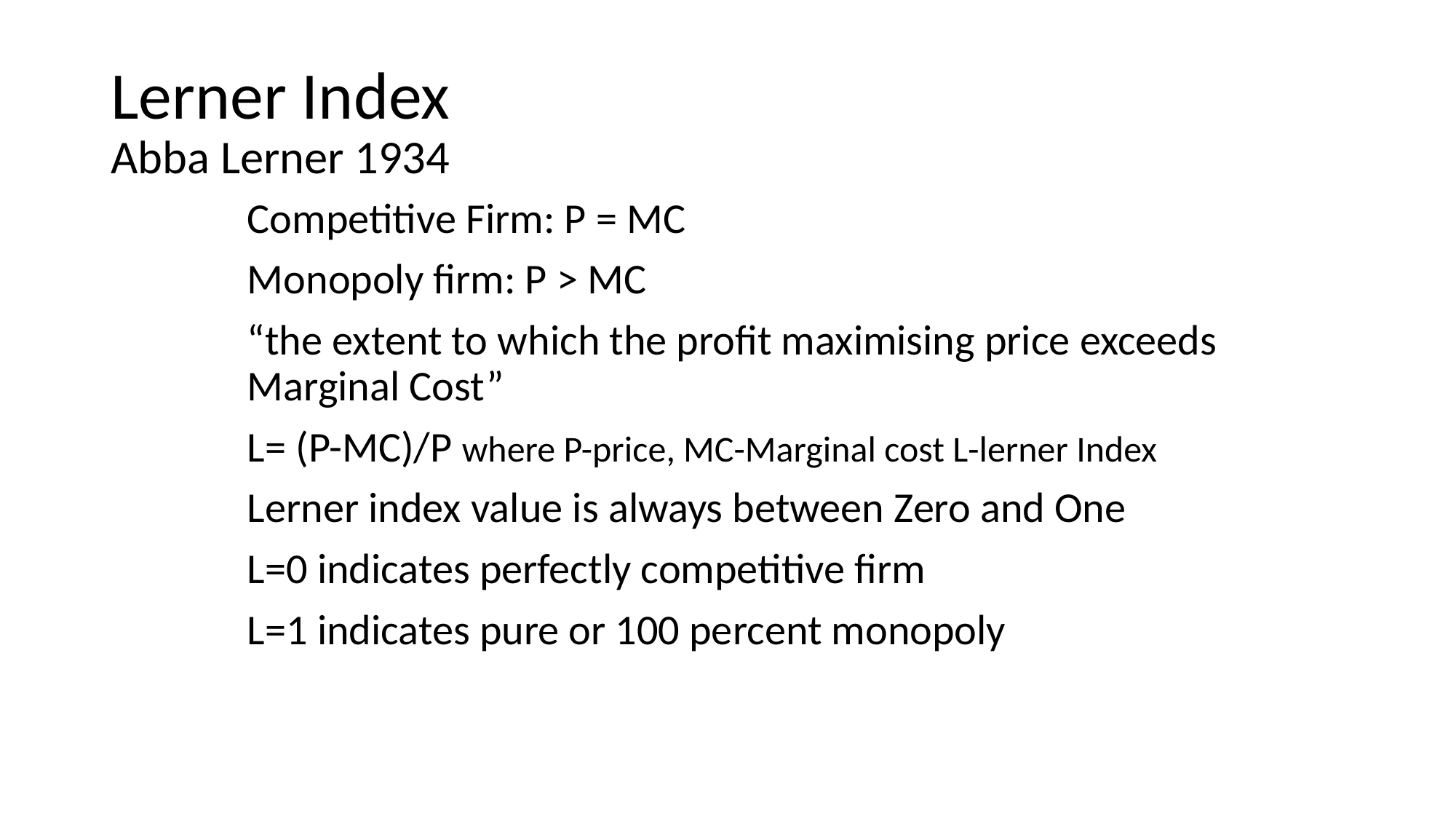

# Lerner Index Abba Lerner 1934
Competitive Firm: P = MC
Monopoly firm: P > MC
“the extent to which the profit maximising price exceeds Marginal Cost”
L= (P-MC)/P where P-price, MC-Marginal cost L-lerner Index
Lerner index value is always between Zero and One
L=0 indicates perfectly competitive firm
L=1 indicates pure or 100 percent monopoly